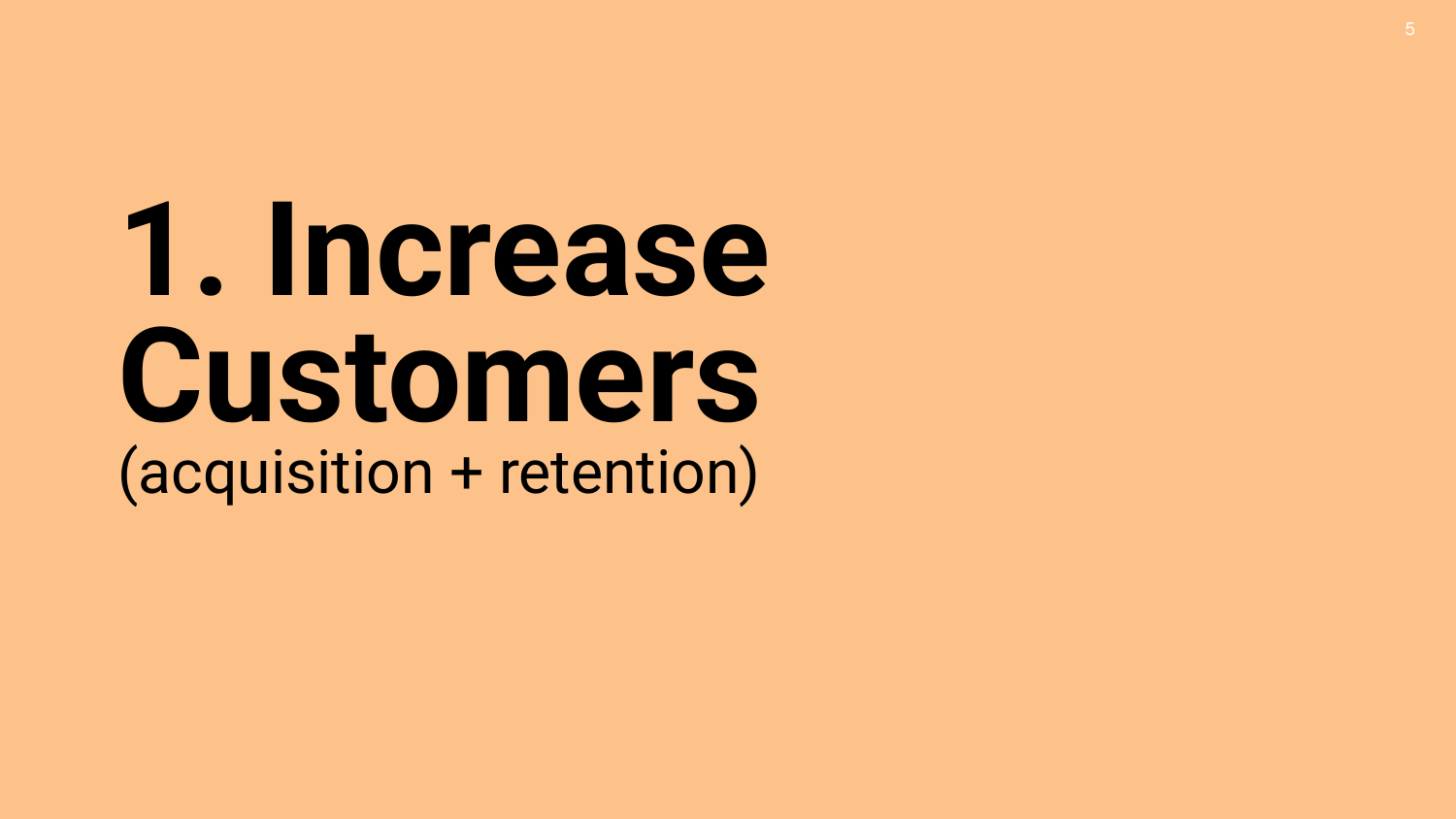

5
1. Increase Customers
(acquisition + retention)